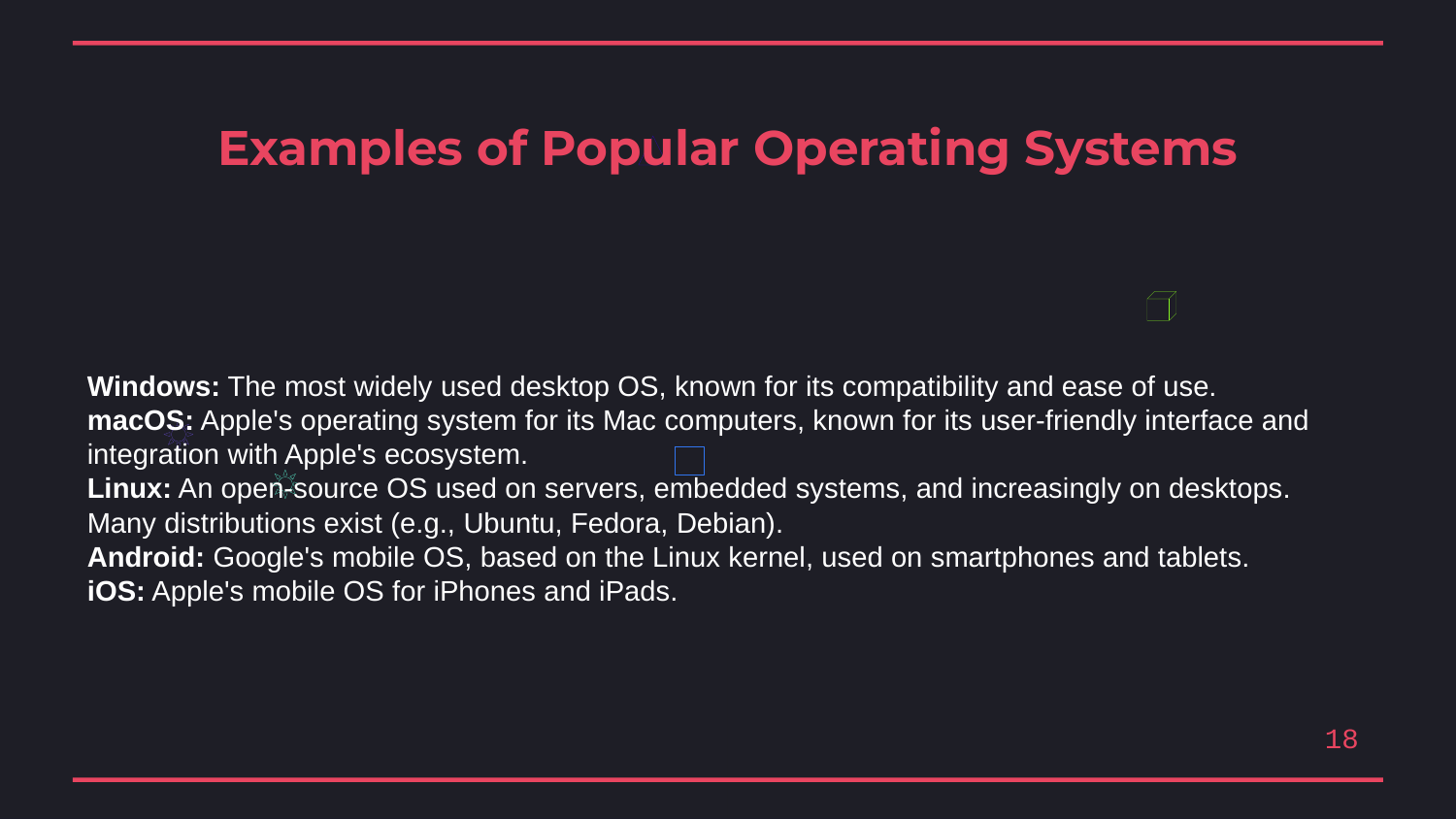

Examples of Popular Operating Systems

Windows: The most widely used desktop OS, known for its compatibility and ease of use.
macOS: Apple's operating system for its Mac computers, known for its user-friendly interface and integration with Apple's ecosystem.
Linux: An open-source OS used on servers, embedded systems, and increasingly on desktops.  Many distributions exist (e.g., Ubuntu, Fedora, Debian).
Android: Google's mobile OS, based on the Linux kernel, used on smartphones and tablets.
iOS: Apple's mobile OS for iPhones and iPads.

18